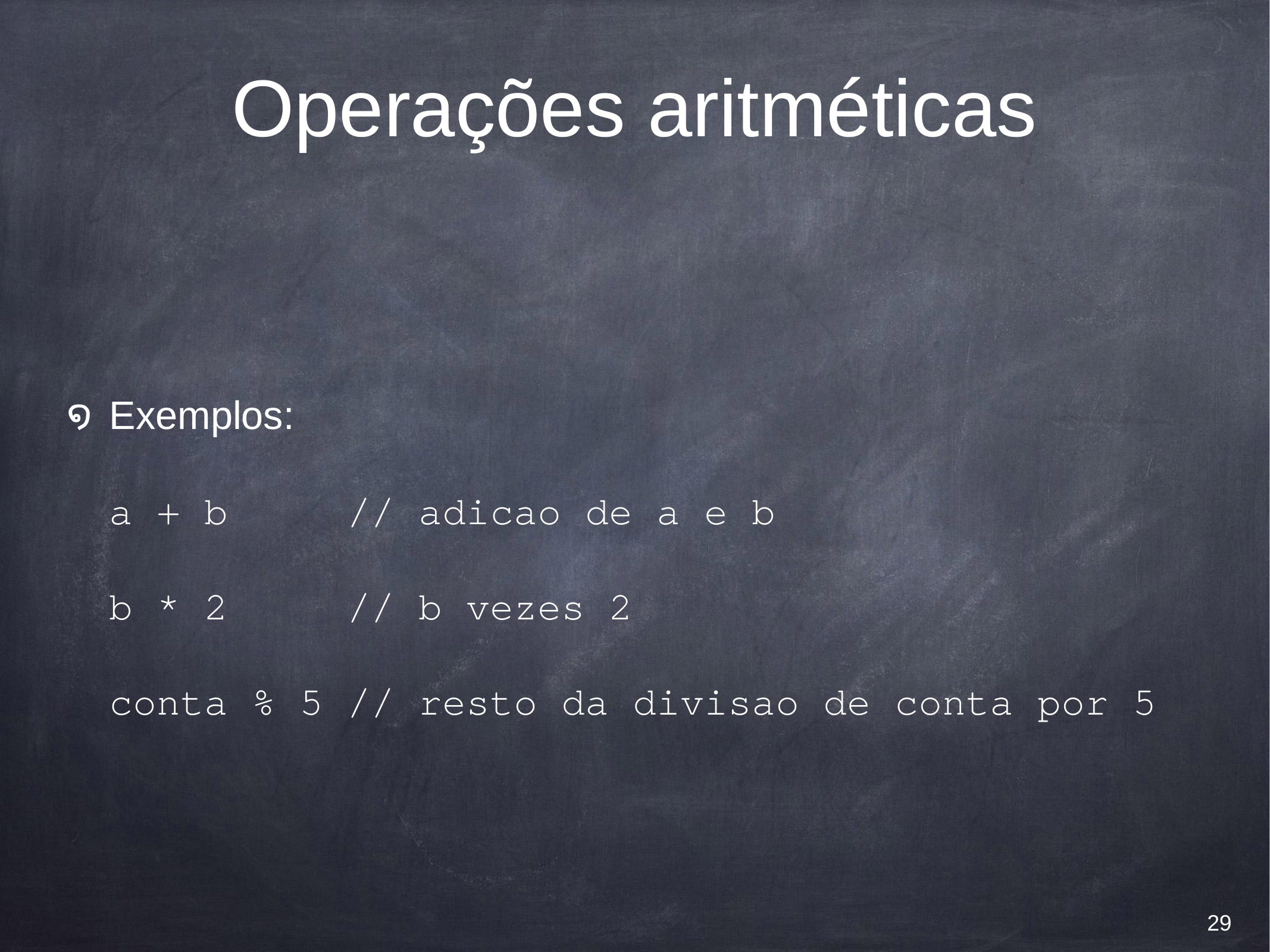

# Operações aritméticas
Exemplos:
a + b     // adicao de a e b
b * 2     // b vezes 2
conta % 5 // resto da divisao de conta por 5
29